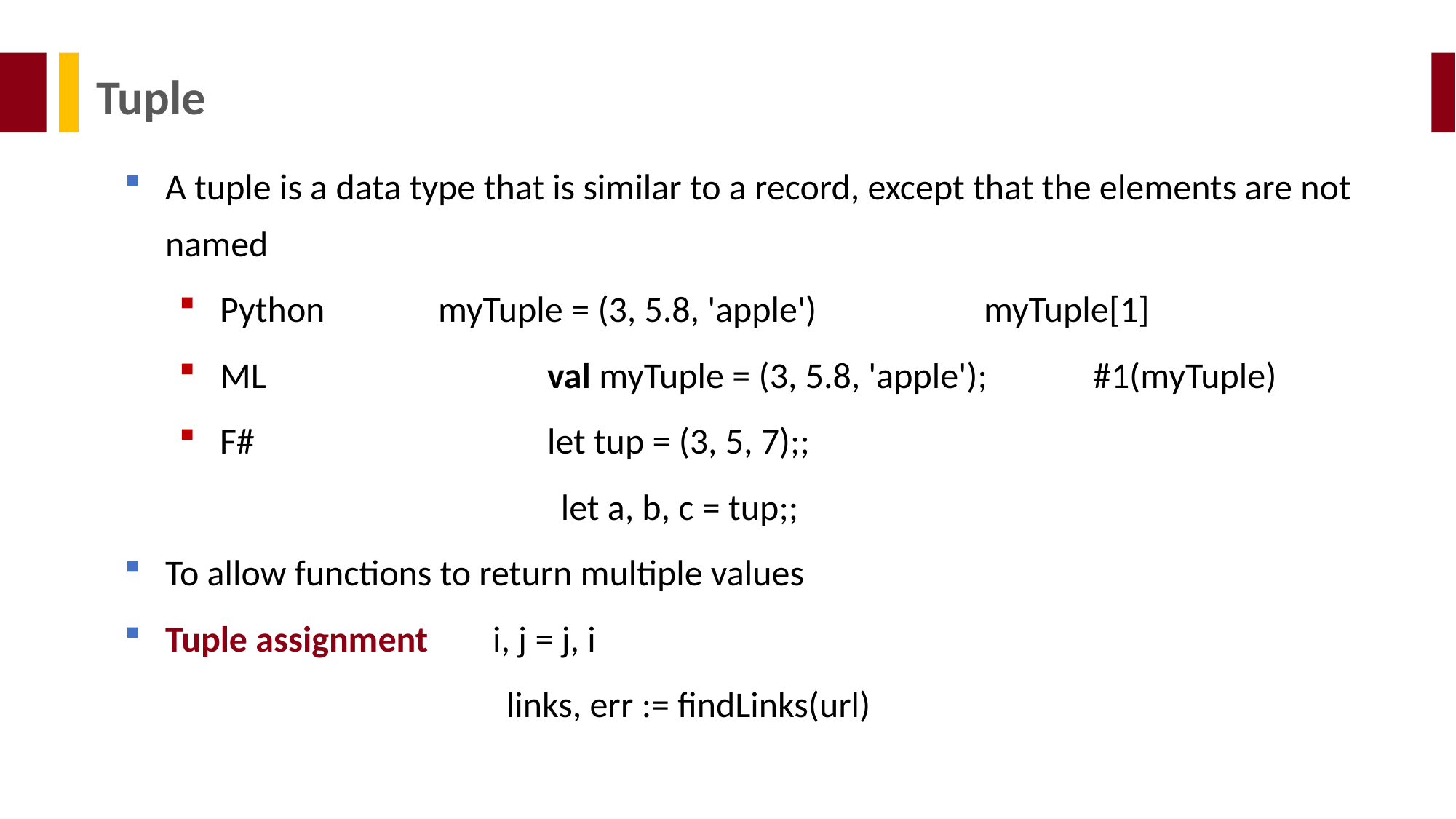

Tuple
A tuple is a data type that is similar to a record, except that the elements are not named
Python		myTuple = (3, 5.8, 'apple')		myTuple[1]
ML			val myTuple = (3, 5.8, 'apple');	#1(myTuple)
F#			let tup = (3, 5, 7);;
     				let a, b, c = tup;;
To allow functions to return multiple values
Tuple assignment	i, j = j, i
	links, err := findLinks(url)